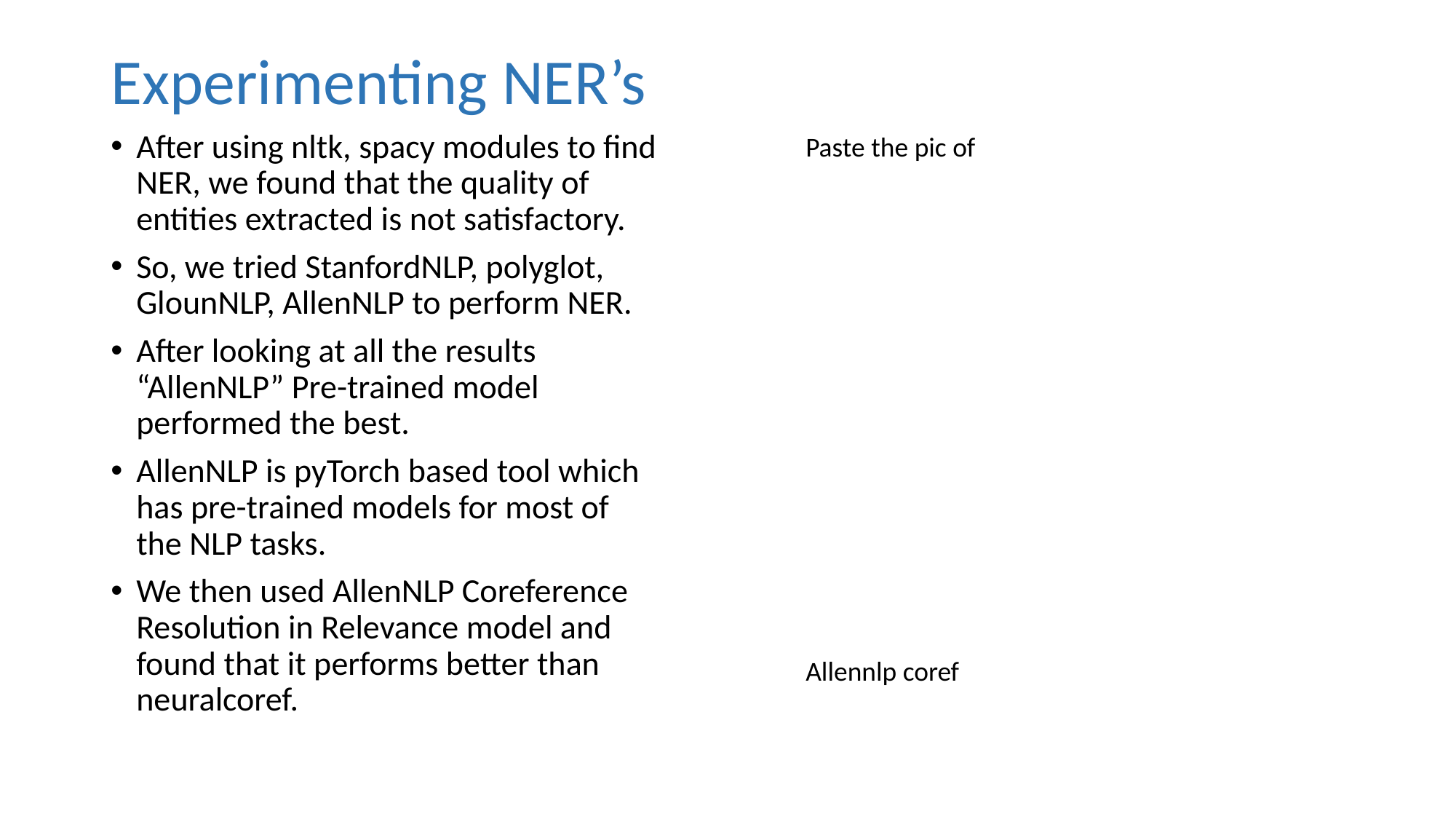

# Experimenting NER’s
After using nltk, spacy modules to find NER, we found that the quality of entities extracted is not satisfactory.
So, we tried StanfordNLP, polyglot, GlounNLP, AllenNLP to perform NER.
After looking at all the results “AllenNLP” Pre-trained model performed the best.
AllenNLP is pyTorch based tool which has pre-trained models for most of the NLP tasks.
We then used AllenNLP Coreference Resolution in Relevance model and found that it performs better than neuralcoref.
Paste the pic of

Allennlp coref